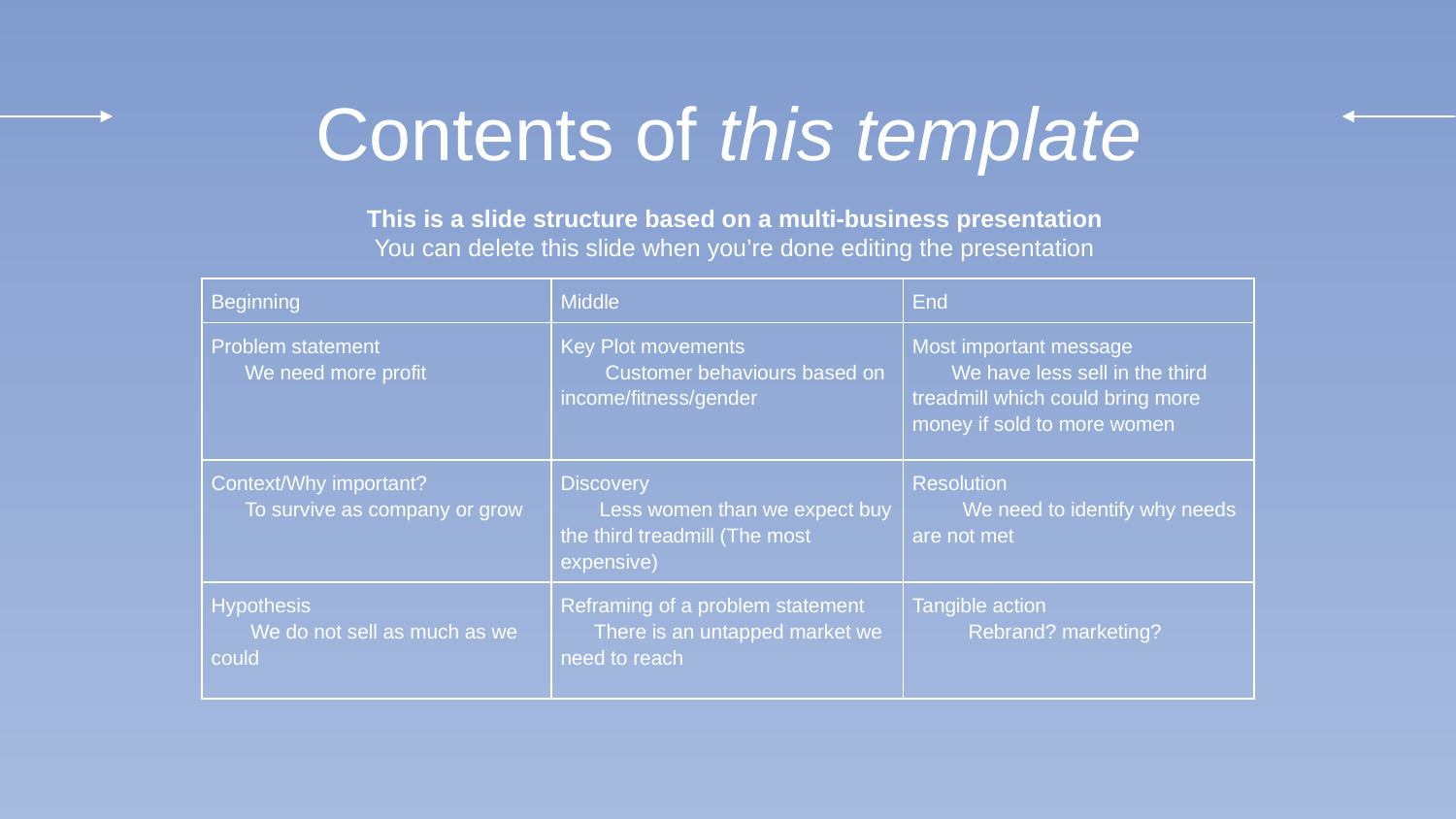

# Contents of this template
This is a slide structure based on a multi-business presentation
You can delete this slide when you’re done editing the presentation

| Beginning | Middle | End |
| --- | --- | --- |
| Problem statement We need more profit | Key Plot movements Customer behaviours based on income/fitness/gender | Most important message We have less sell in the third treadmill which could bring more money if sold to more women |
| Context/Why important? To survive as company or grow | Discovery Less women than we expect buy the third treadmill (The most expensive) | Resolution We need to identify why needs are not met |
| Hypothesis We do not sell as much as we could | Reframing of a problem statement There is an untapped market we need to reach | Tangible action Rebrand? marketing? |